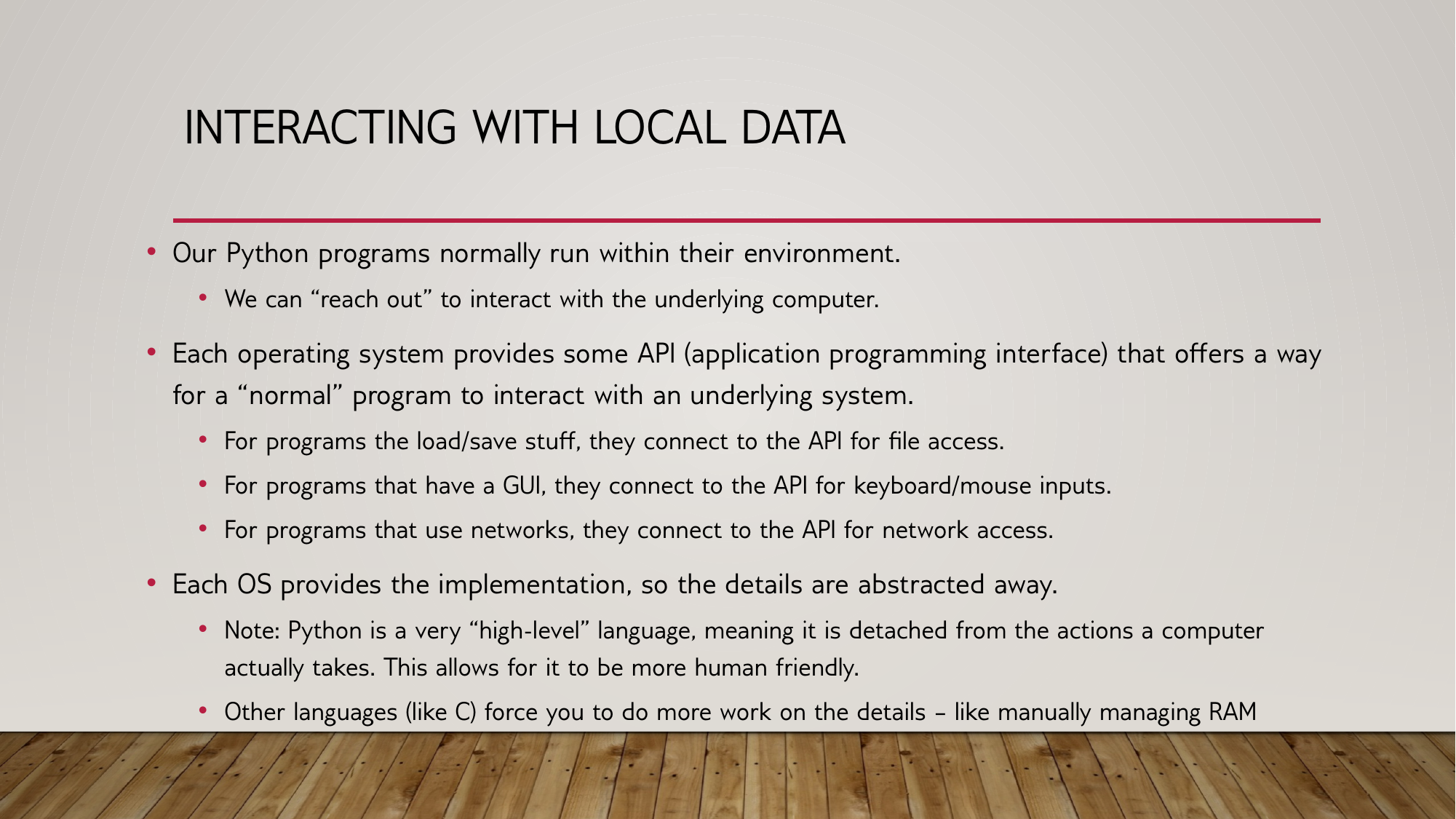

# Interacting with Local Data
Our Python programs normally run within their environment.
We can “reach out” to interact with the underlying computer.
Each operating system provides some API (application programming interface) that offers a way for a “normal” program to interact with an underlying system.
For programs the load/save stuff, they connect to the API for file access.
For programs that have a GUI, they connect to the API for keyboard/mouse inputs.
For programs that use networks, they connect to the API for network access.
Each OS provides the implementation, so the details are abstracted away.
Note: Python is a very “high-level” language, meaning it is detached from the actions a computer actually takes. This allows for it to be more human friendly.
Other languages (like C) force you to do more work on the details – like manually managing RAM